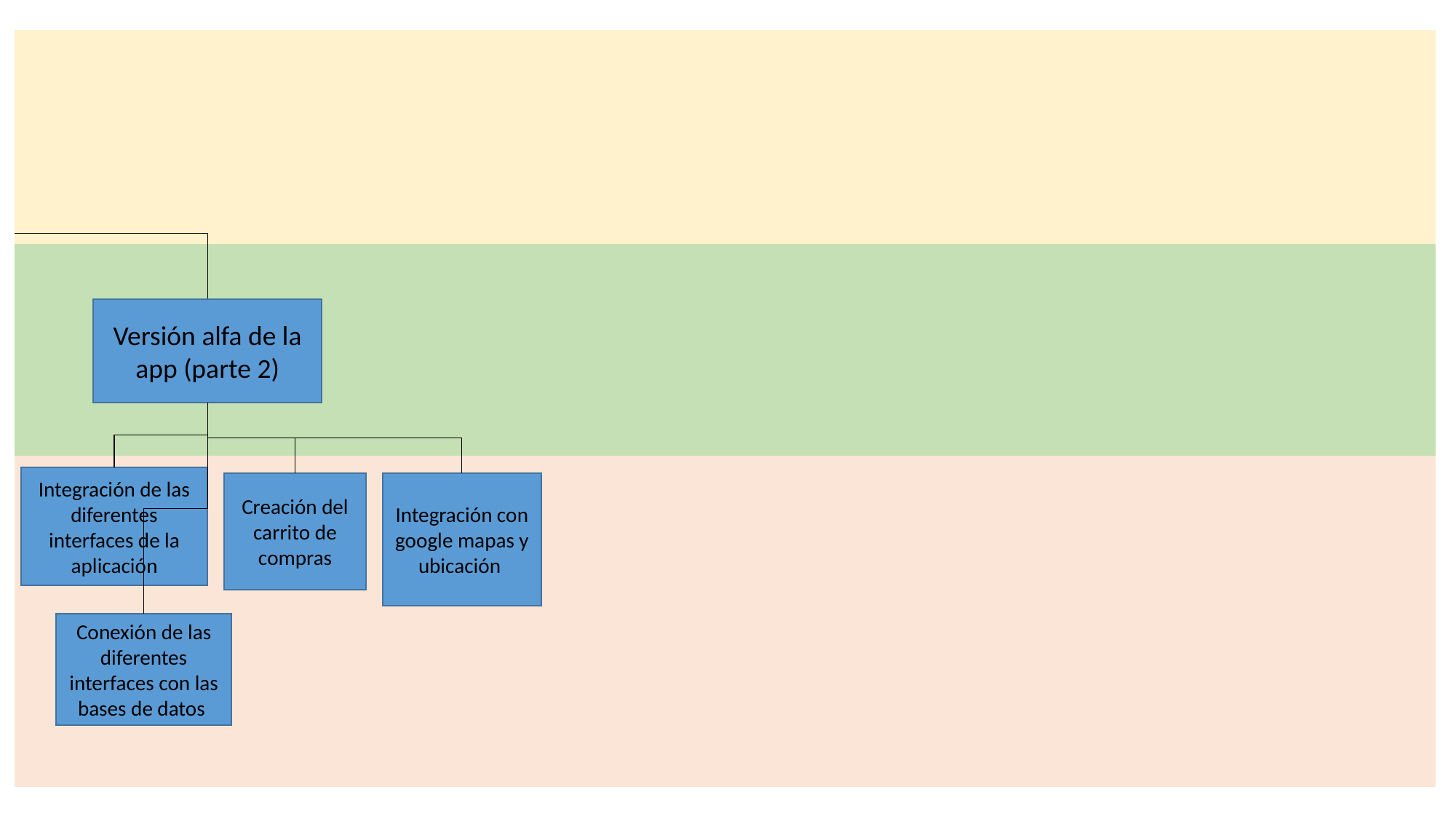

Versión alfa de la app (parte 2)

Integración de las diferentes interfaces de la aplicación
Creación del carrito de compras
Integración con google mapas y ubicación
Conexión de las diferentes interfaces con las bases de datos